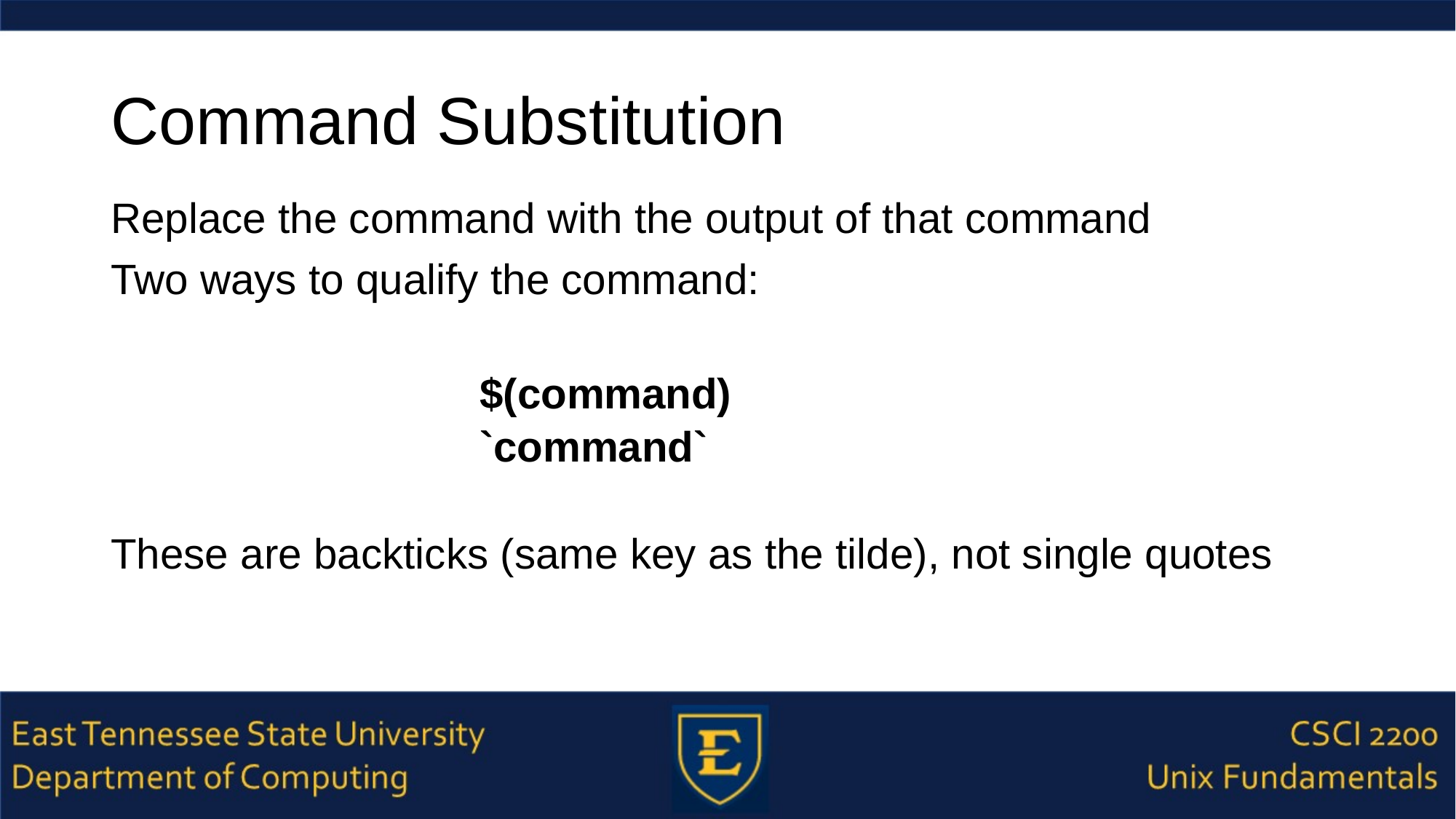

# Command Substitution
Replace the command with the output of that command
Two ways to qualify the command:

$(command)
`command`

These are backticks (same key as the tilde), not single quotes